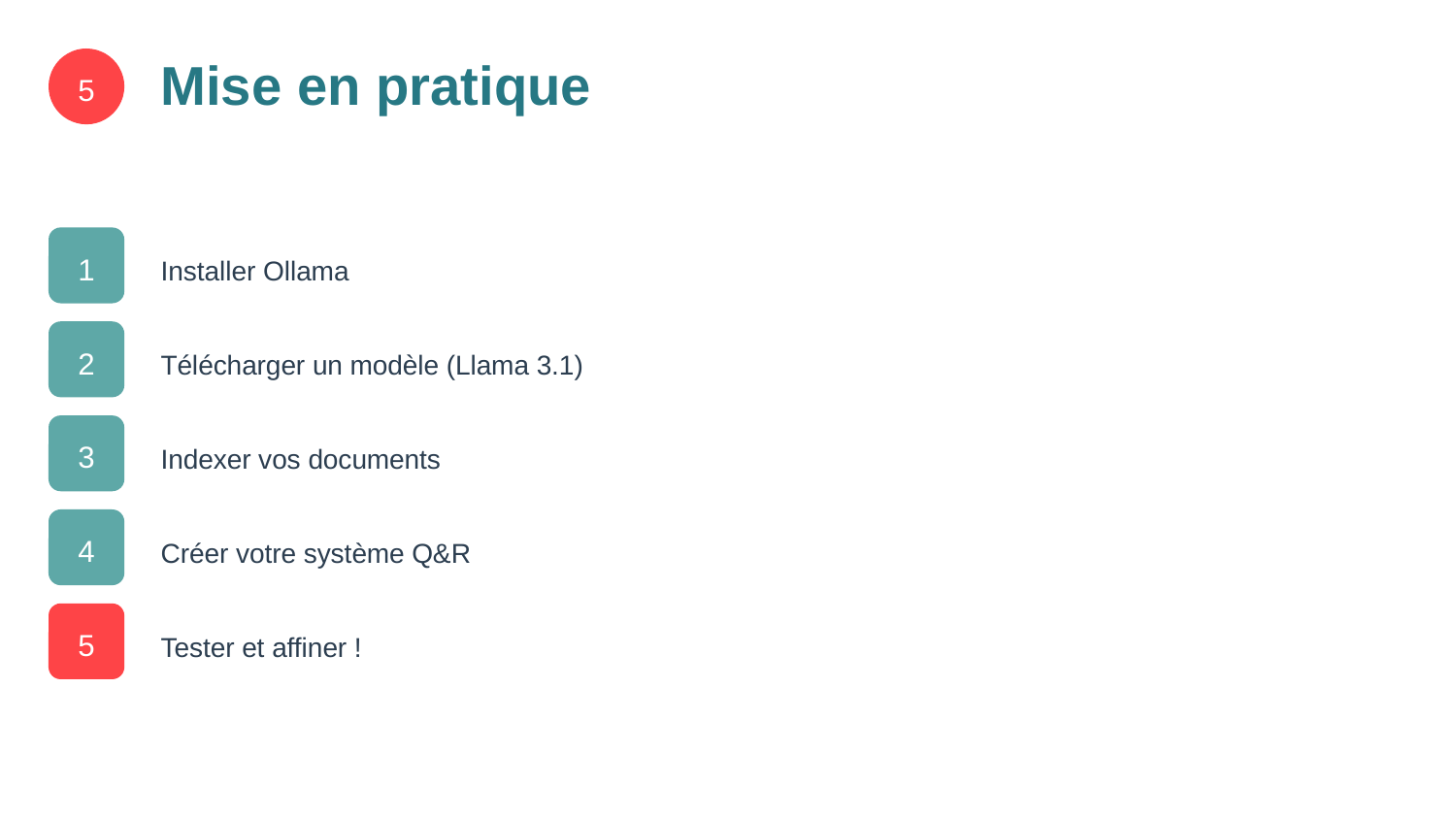

Mise en pratique
5

1
Installer Ollama

2
Télécharger un modèle (Llama 3.1)

3
Indexer vos documents

4
Créer votre système Q&R

5
Tester et affiner !